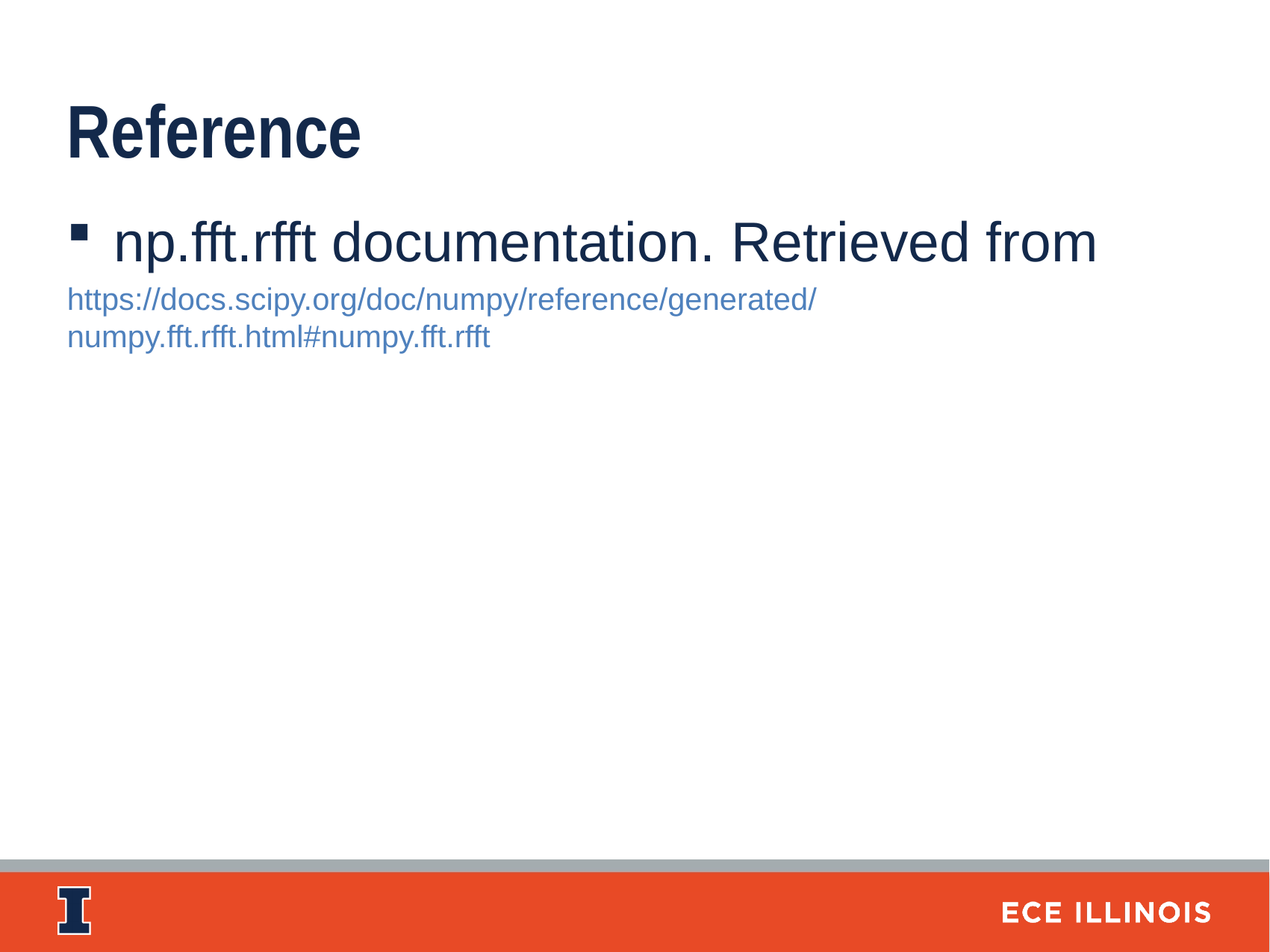

Reference
np.fft.rfft documentation. Retrieved from
https://docs.scipy.org/doc/numpy/reference/generated/numpy.fft.rfft.html#numpy.fft.rfft

17